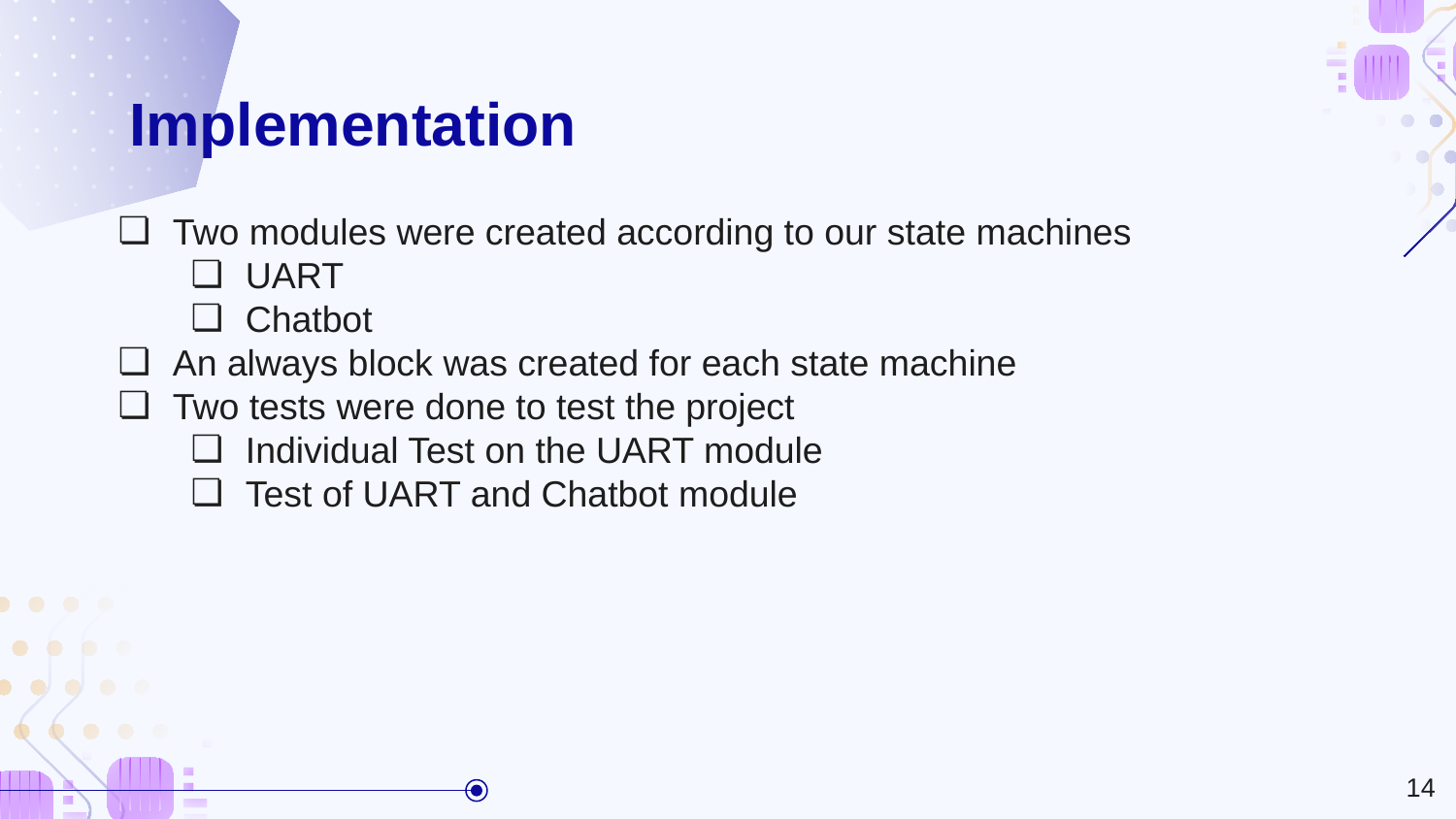

# Implementation
Two modules were created according to our state machines
UART
Chatbot
An always block was created for each state machine
Two tests were done to test the project
Individual Test on the UART module
Test of UART and Chatbot module
14